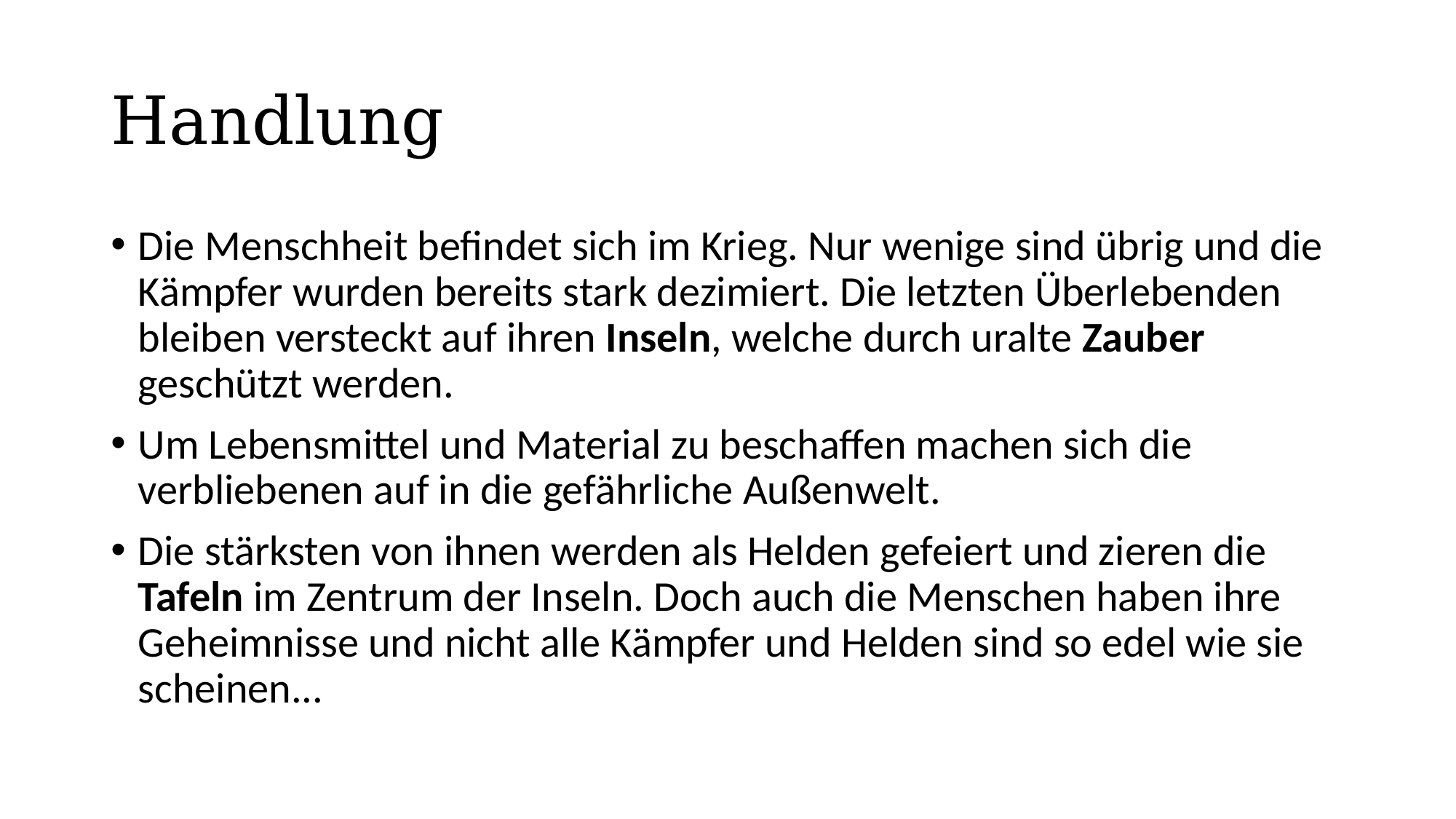

# Handlung
Die Menschheit befindet sich im Krieg. Nur wenige sind übrig und die Kämpfer wurden bereits stark dezimiert. Die letzten Überlebenden bleiben versteckt auf ihren Inseln, welche durch uralte Zauber geschützt werden.
Um Lebensmittel und Material zu beschaffen machen sich die verbliebenen auf in die gefährliche Außenwelt.
Die stärksten von ihnen werden als Helden gefeiert und zieren die Tafeln im Zentrum der Inseln. Doch auch die Menschen haben ihre Geheimnisse und nicht alle Kämpfer und Helden sind so edel wie sie scheinen...